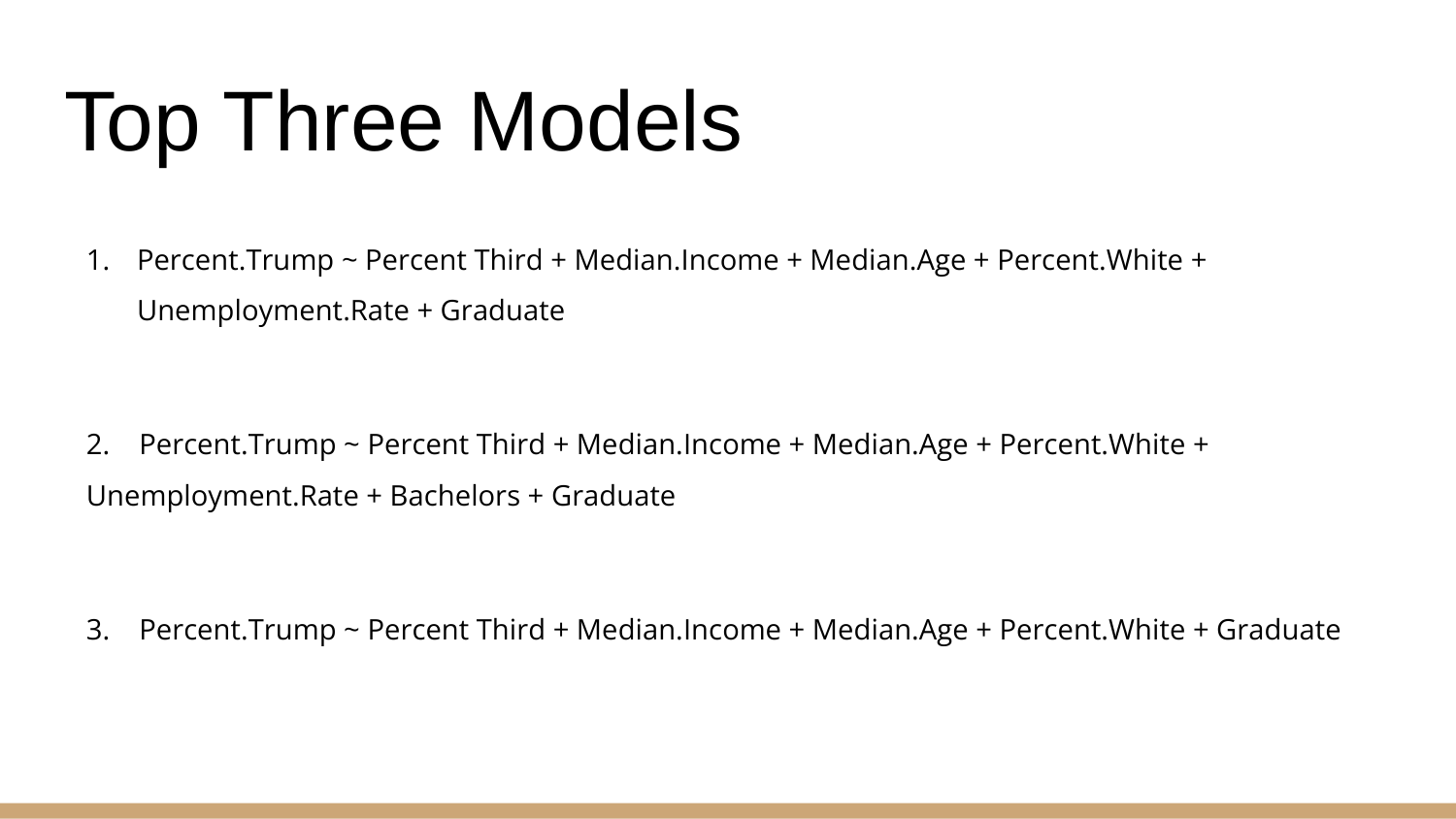

# Top Three Models
Percent.Trump ~ Percent Third + Median.Income + Median.Age + Percent.White + Unemployment.Rate + Graduate

2.    Percent.Trump ~ Percent Third + Median.Income + Median.Age + Percent.White + Unemployment.Rate + Bachelors + Graduate

3.    Percent.Trump ~ Percent Third + Median.Income + Median.Age + Percent.White + Graduate